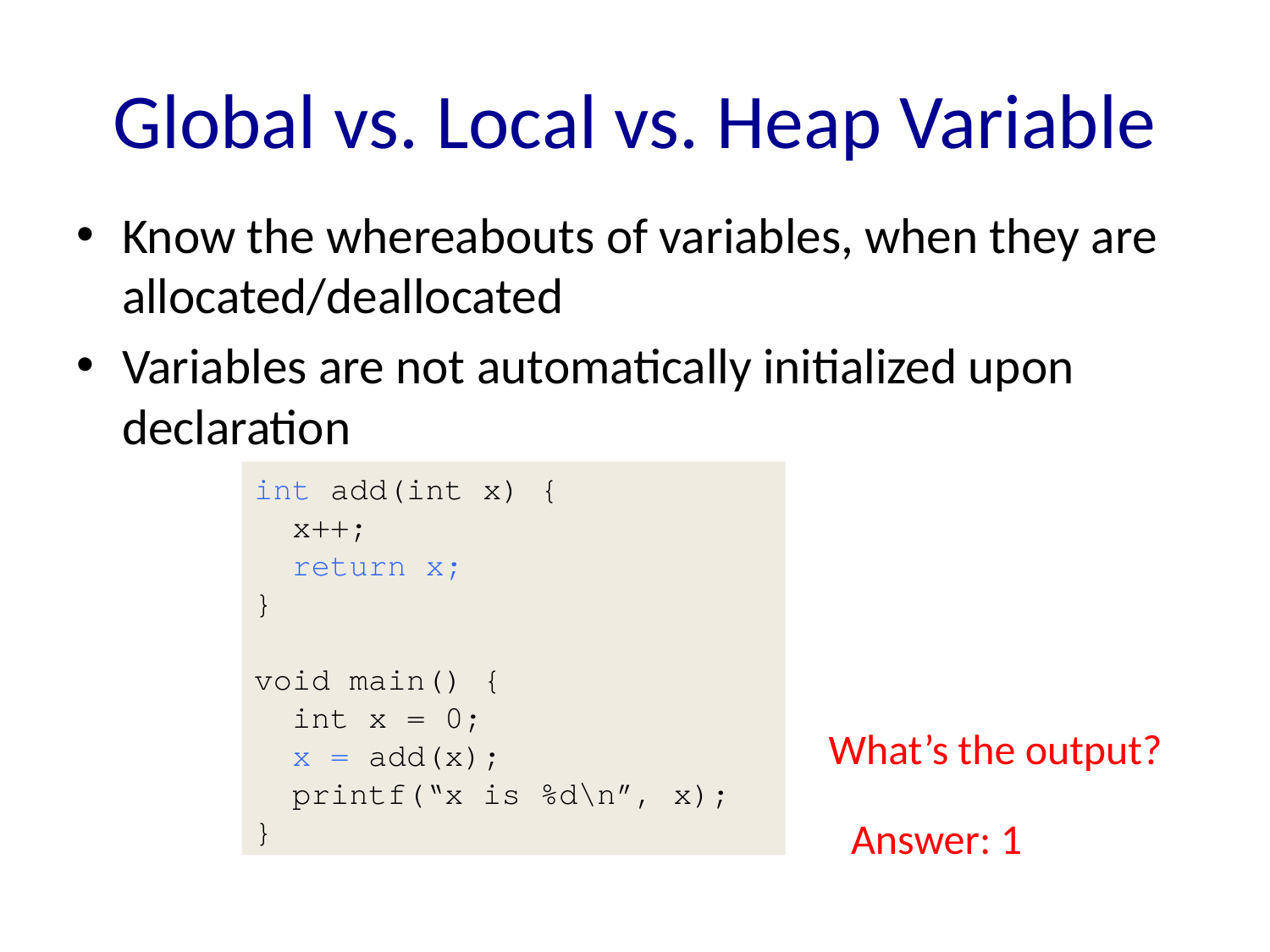

# Global vs. Local vs. Heap Variable
Know the whereabouts of variables, when they are allocated/deallocated
Variables are not automatically initialized upon declaration

int add(int x) {
  x++;
  return x;
}

void main() {
  int x = 0;
  x = add(x);
  printf(“x is %d\n”, x);
}
What’s the output?
Answer: 1